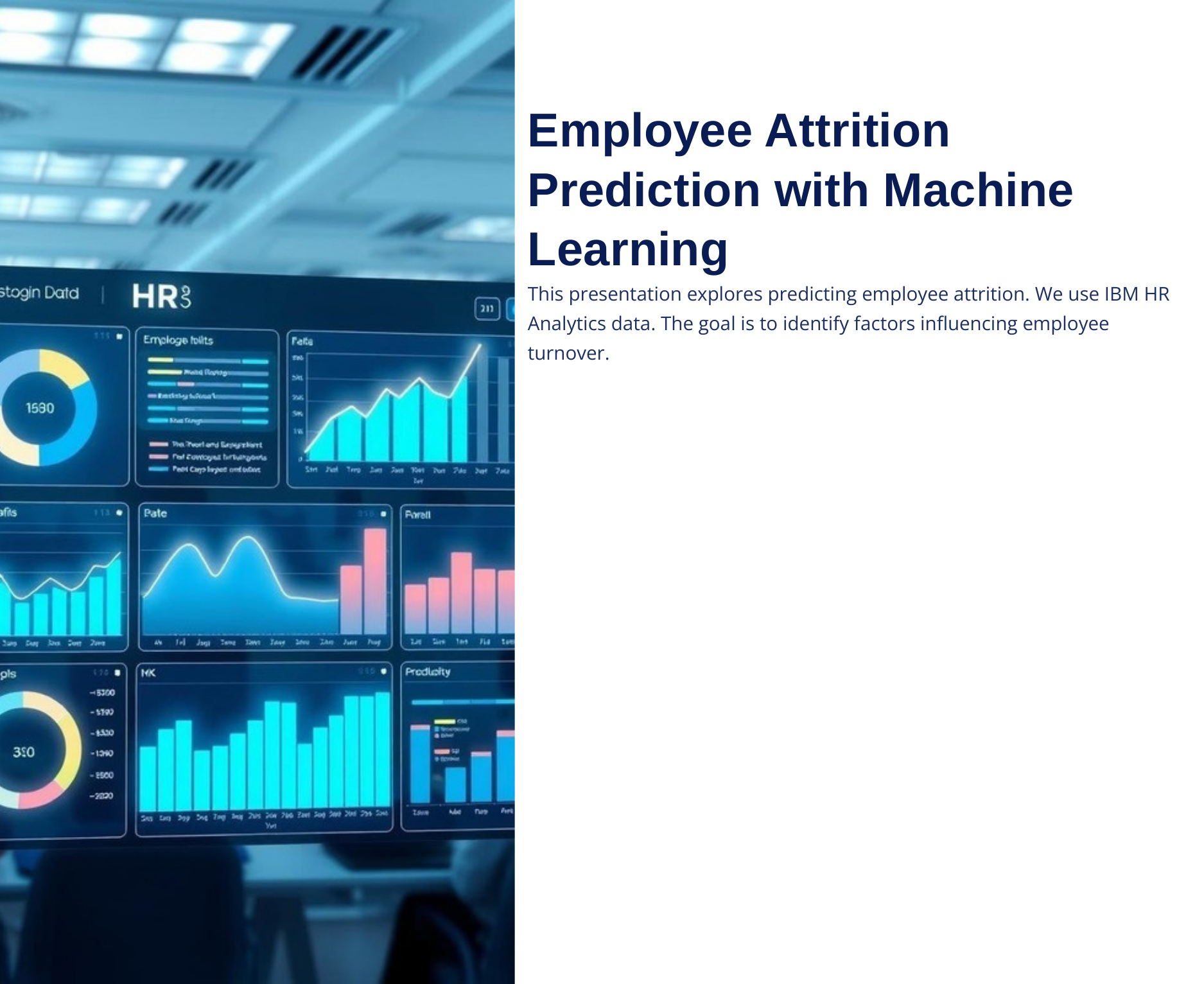

Employee Attrition Prediction with Machine Learning
This presentation explores predicting employee attrition. We use IBM HR Analytics data. The goal is to identify factors influencing employee turnover.